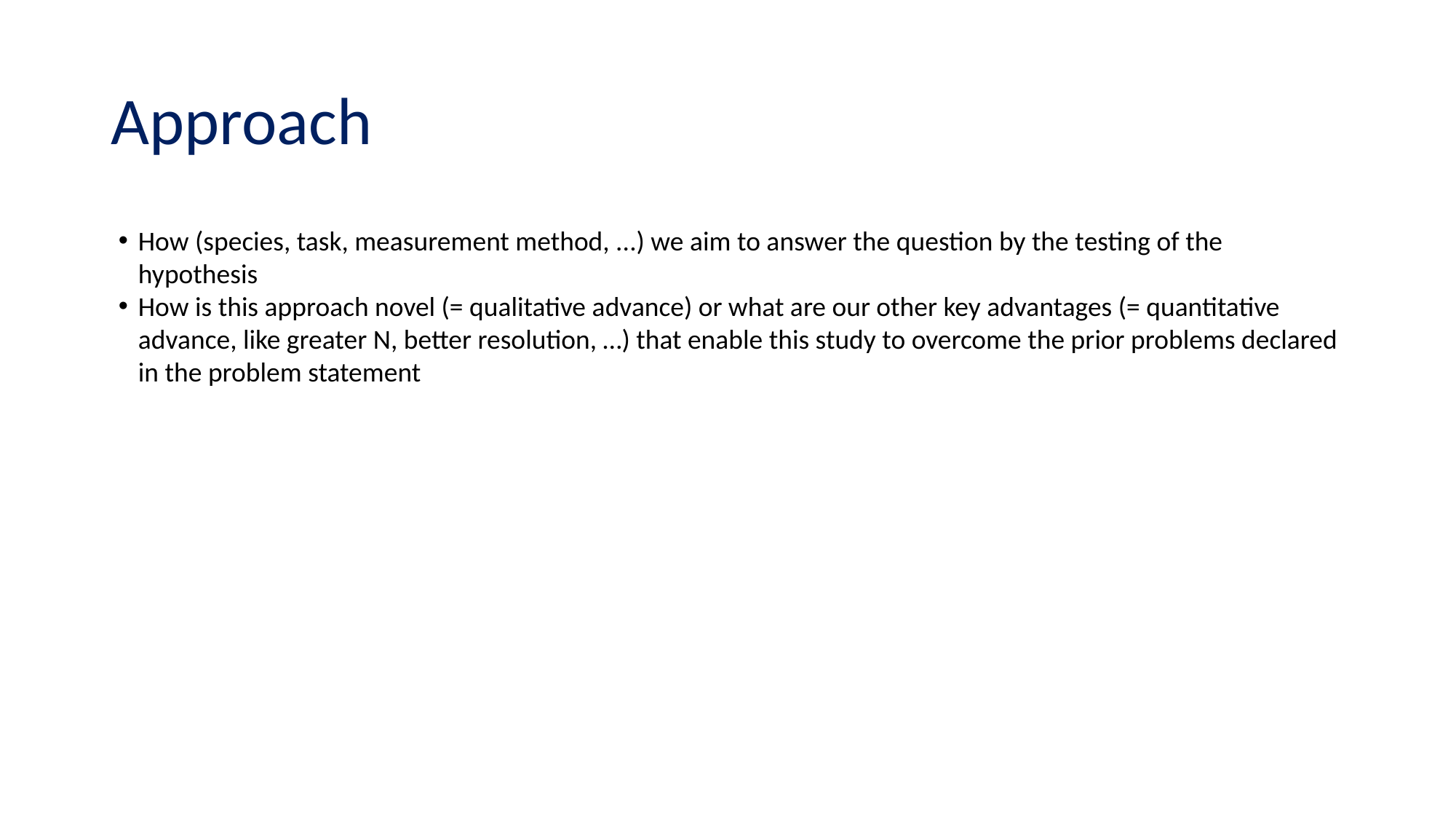

# Approach
How (species, task, measurement method, ...) we aim to answer the question by the testing of the hypothesis
How is this approach novel (= qualitative advance) or what are our other key advantages (= quantitative advance, like greater N, better resolution, …) that enable this study to overcome the prior problems declared in the problem statement